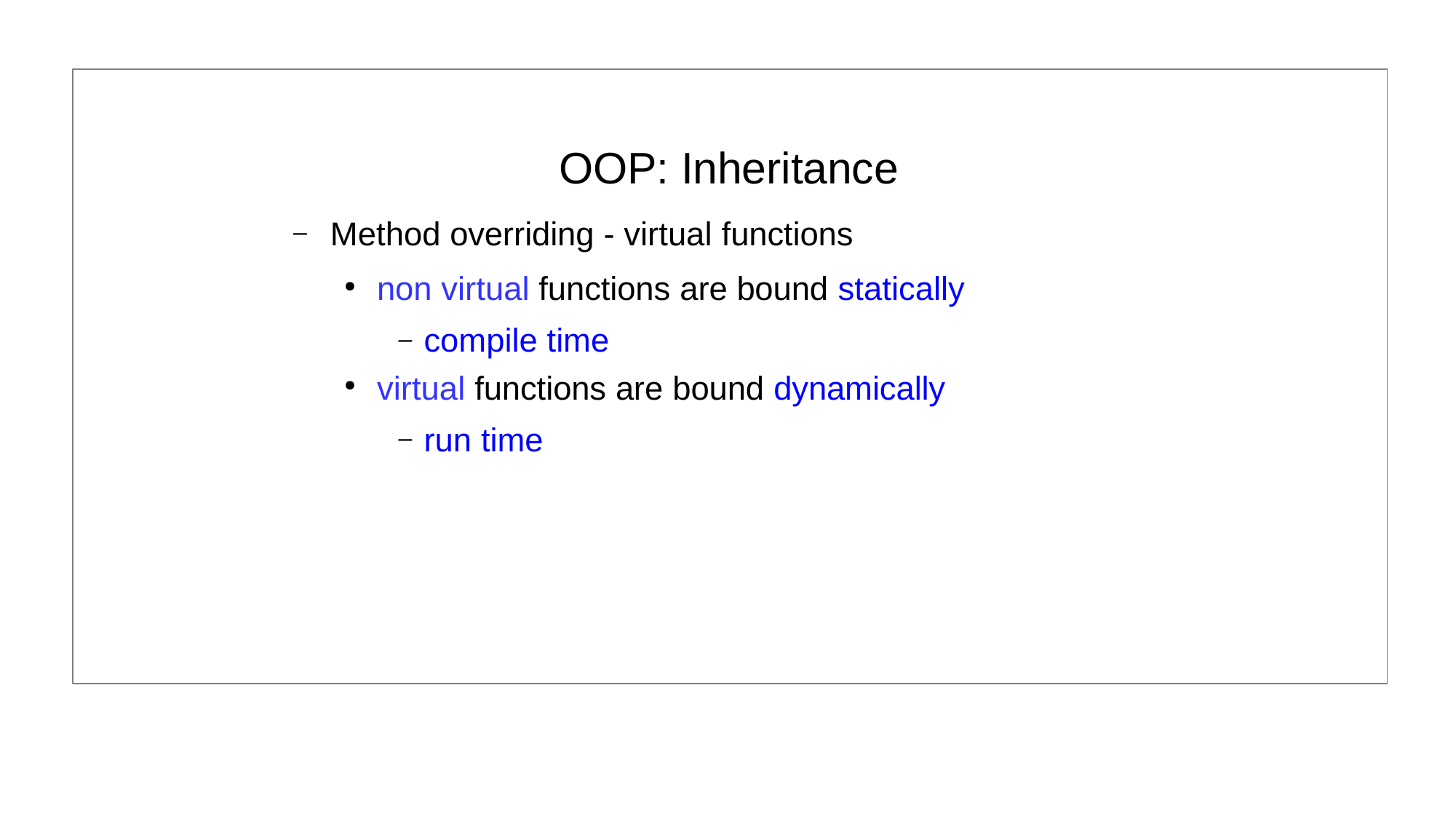

# OOP: Inheritance
Method overriding - virtual functions
non virtual functions are bound statically
compile time
virtual functions are bound dynamically
run time